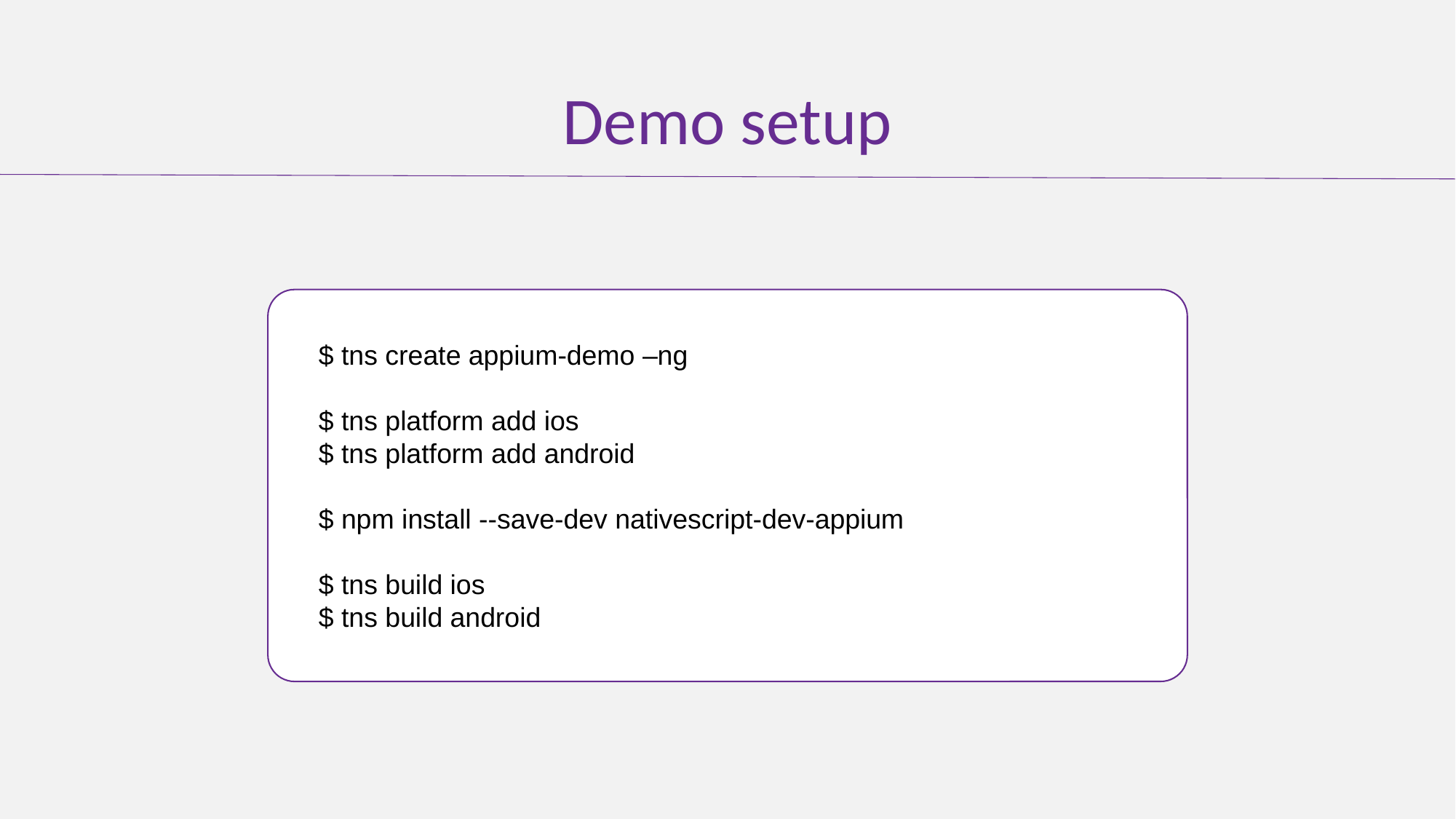

# Demo setup
$ tns create appium-demo –ng

$ tns platform add ios
$ tns platform add android

$ npm install --save-dev nativescript-dev-appium

$ tns build ios
$ tns build android